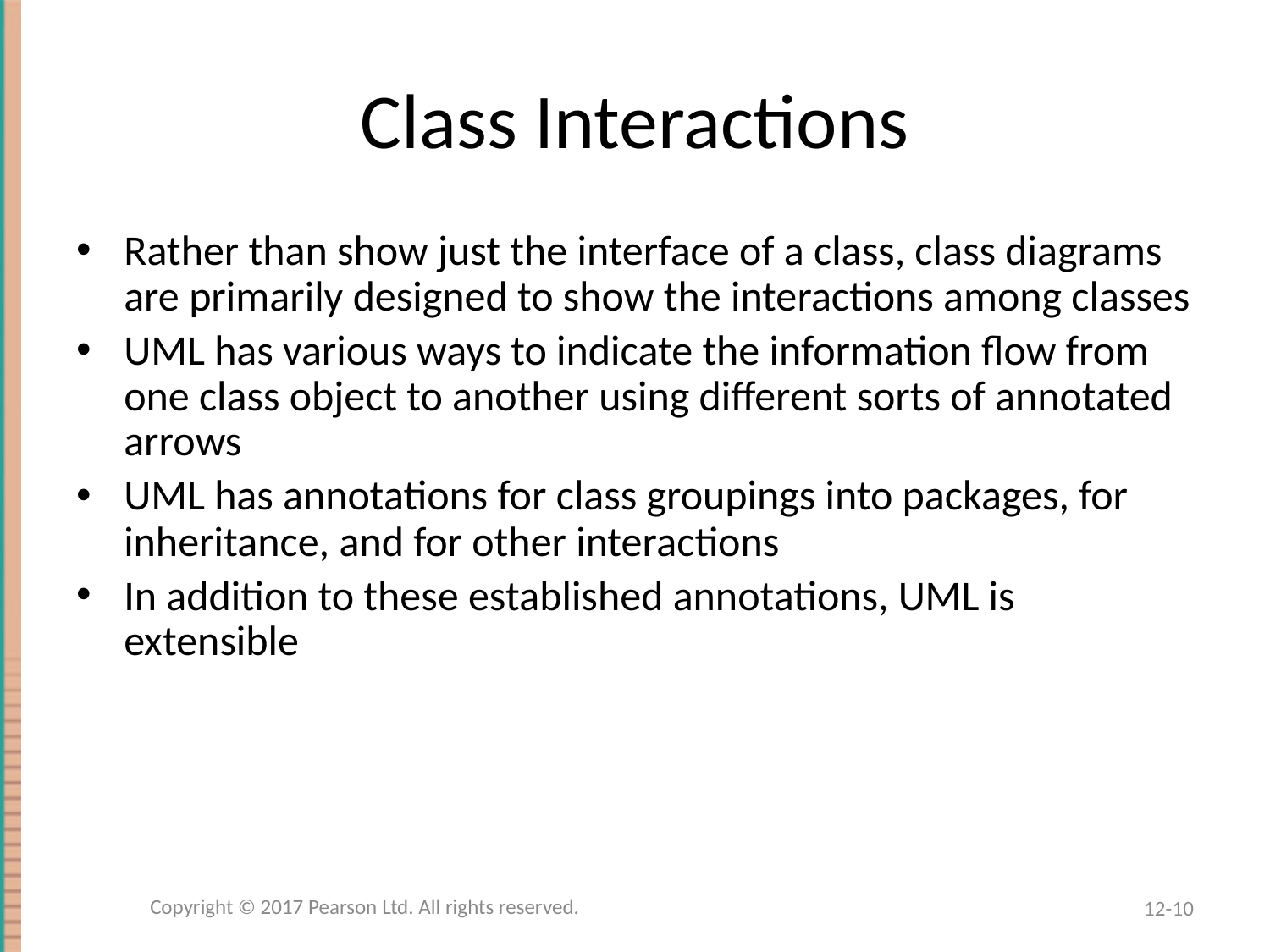

# Class Interactions
Rather than show just the interface of a class, class diagrams are primarily designed to show the interactions among classes
UML has various ways to indicate the information flow from one class object to another using different sorts of annotated arrows
UML has annotations for class groupings into packages, for inheritance, and for other interactions
In addition to these established annotations, UML is extensible
Copyright © 2017 Pearson Ltd. All rights reserved.
12-10